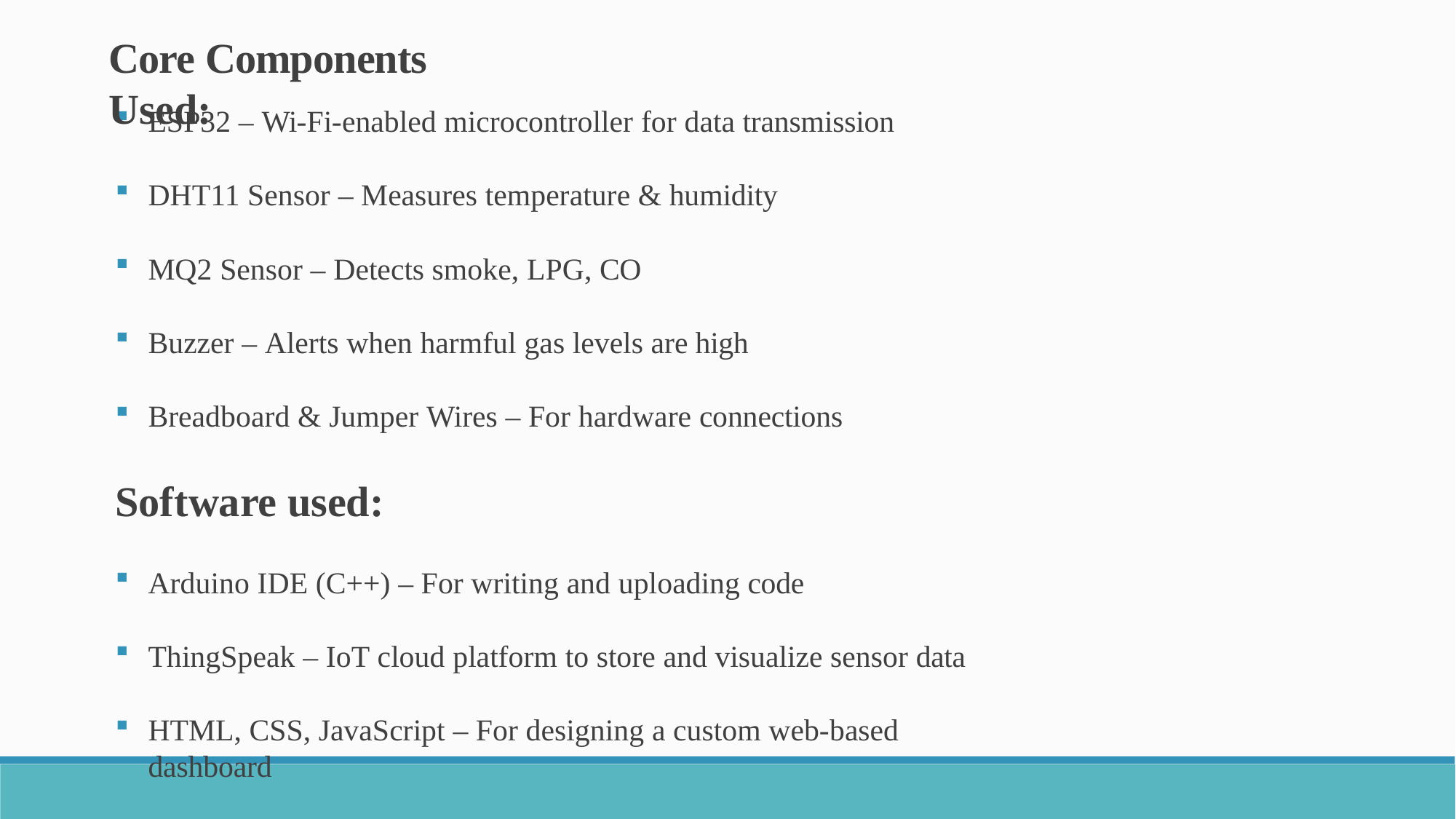

# Core Components Used:
ESP32 – Wi-Fi-enabled microcontroller for data transmission

DHT11 Sensor – Measures temperature & humidity

MQ2 Sensor – Detects smoke, LPG, CO

Buzzer – Alerts when harmful gas levels are high

Breadboard & Jumper Wires – For hardware connections

Software used:
Arduino IDE (C++) – For writing and uploading code

ThingSpeak – IoT cloud platform to store and visualize sensor data

HTML, CSS, JavaScript – For designing a custom web-based dashboard